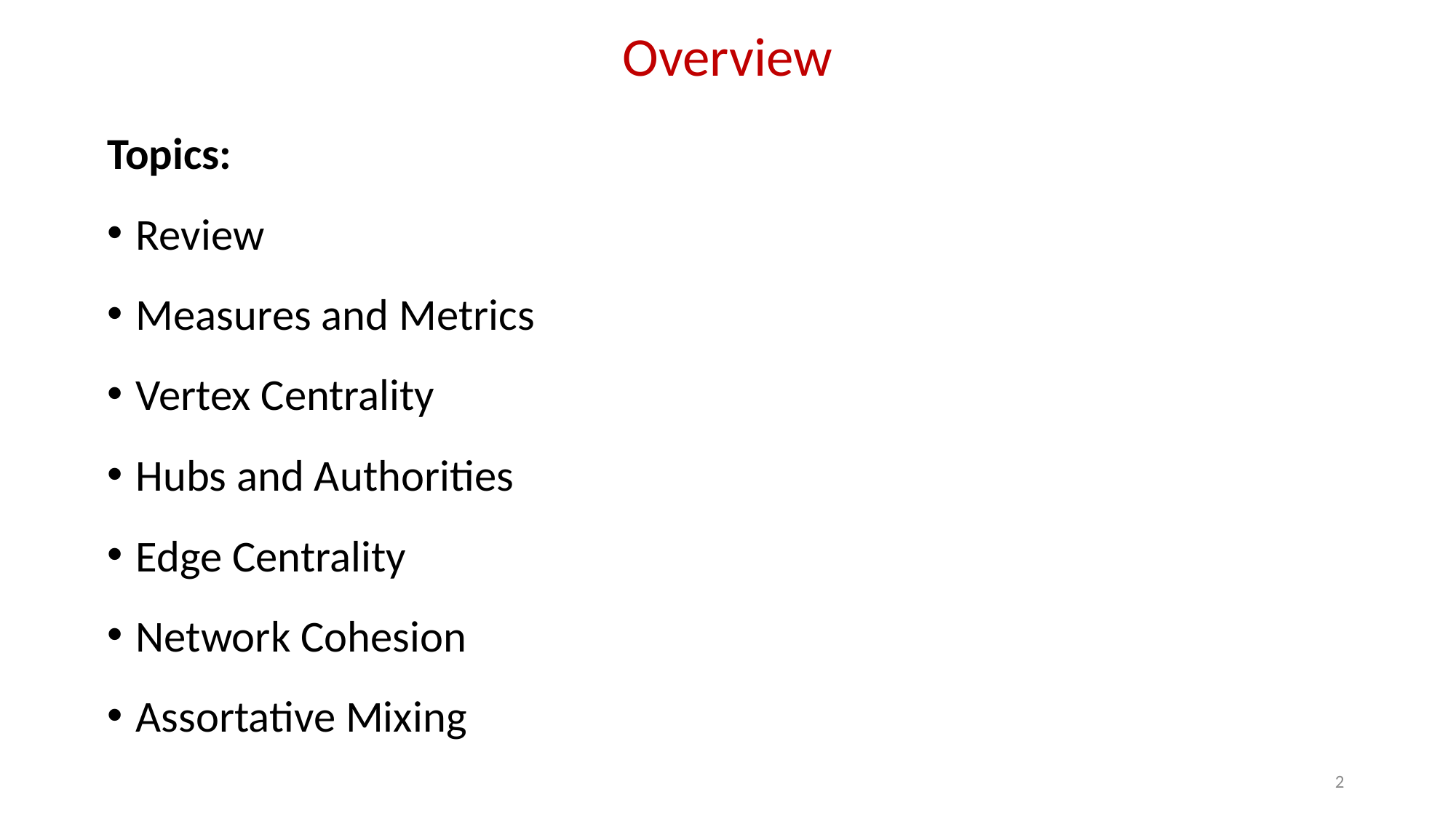

Overview
Topics:
Review
Measures and Metrics
Vertex Centrality
Hubs and Authorities
Edge Centrality
Network Cohesion
Assortative Mixing

2